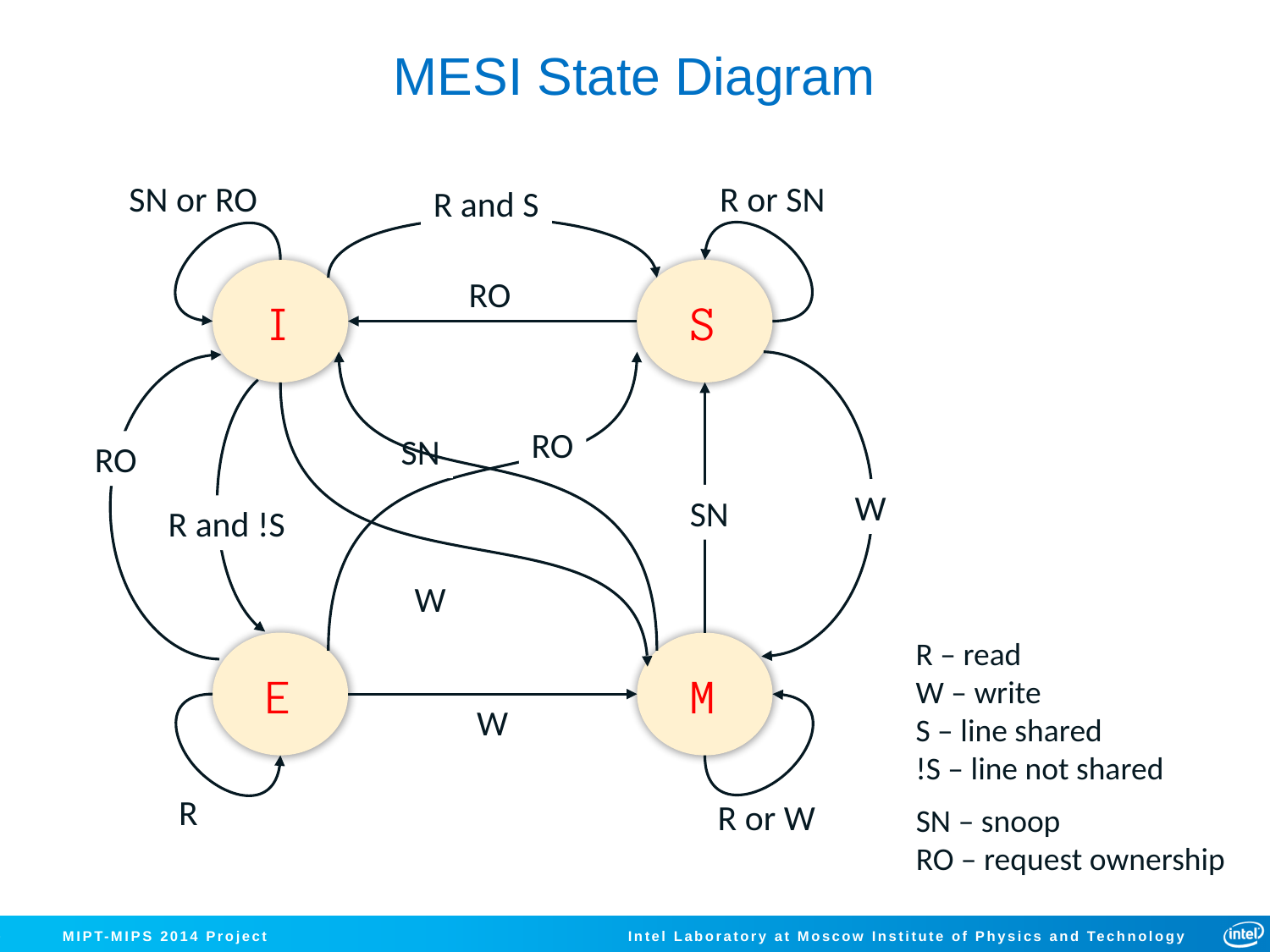

# MESI State Diagram
SN or RO
R or SN
R and S
I
S
RO

W
RO
SN

RO

R and !S
W
SN
R – read
W – write
S – line shared
!S – line not shared
E
M
W
R or W
R
SN – snoop
RO – request ownership